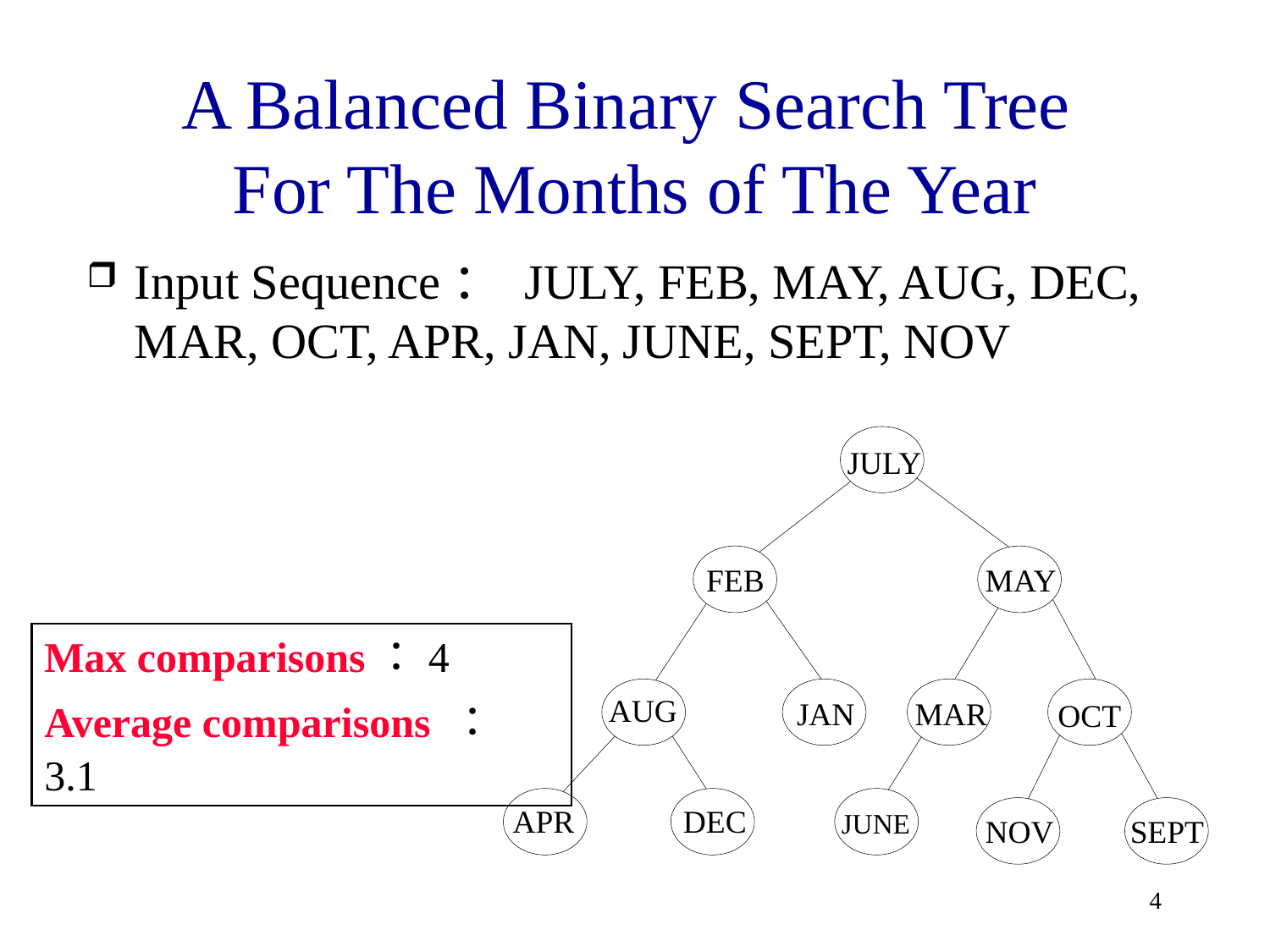

# A Balanced Binary Search Tree For The Months of The Year
Input Sequence： JULY, FEB, MAY, AUG, DEC, MAR, OCT, APR, JAN, JUNE, SEPT, NOV

JULY

FEB
MAY

AUG
JAN
MAR
OCT

APR
DEC
JUNE
NOV
SEPT
Max comparisons：4
Average comparisons ： 3.1
4